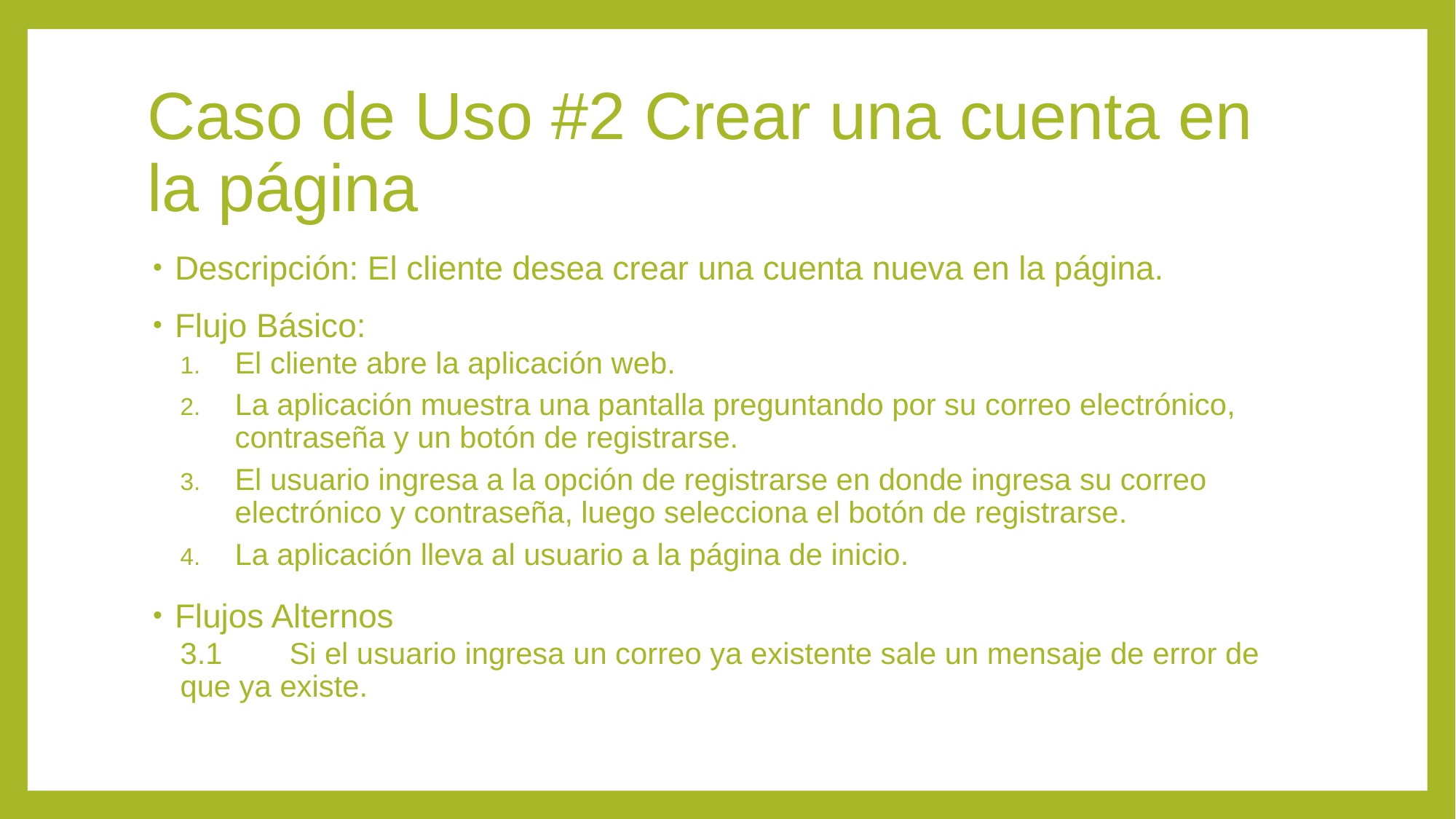

# Caso de Uso #2 Crear una cuenta en la página
Descripción: El cliente desea crear una cuenta nueva en la página.
Flujo Básico:
El cliente abre la aplicación web.
La aplicación muestra una pantalla preguntando por su correo electrónico, contraseña y un botón de registrarse.
El usuario ingresa a la opción de registrarse en donde ingresa su correo electrónico y contraseña, luego selecciona el botón de registrarse.
La aplicación lleva al usuario a la página de inicio.
Flujos Alternos
3.1	Si el usuario ingresa un correo ya existente sale un mensaje de error de que ya existe.